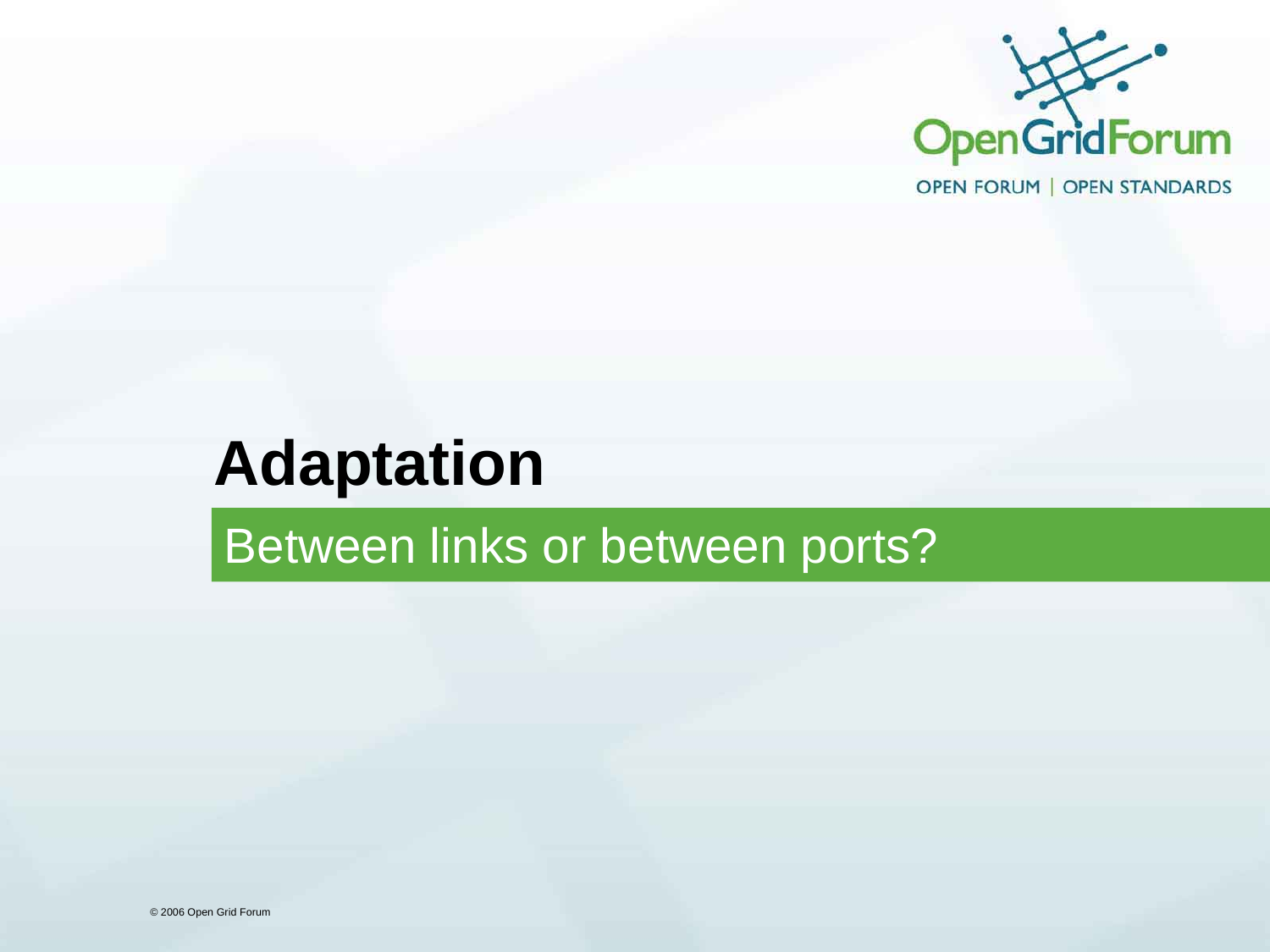

# Adaptation
Between links or between ports?